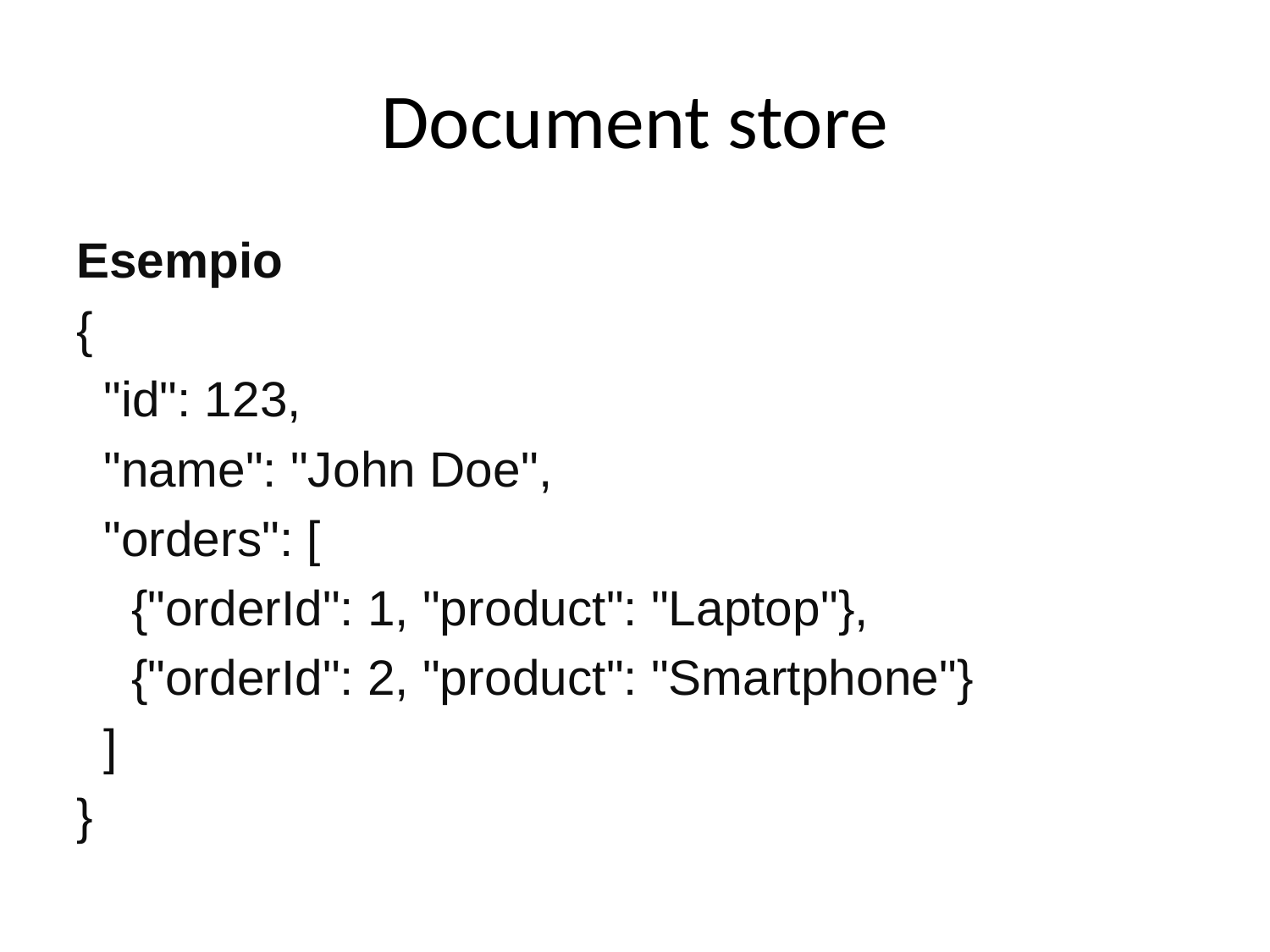

# Document store
Esempio
{
  "id": 123,
  "name": "John Doe",
  "orders": [
    {"orderId": 1, "product": "Laptop"},
    {"orderId": 2, "product": "Smartphone"}
  ]
}